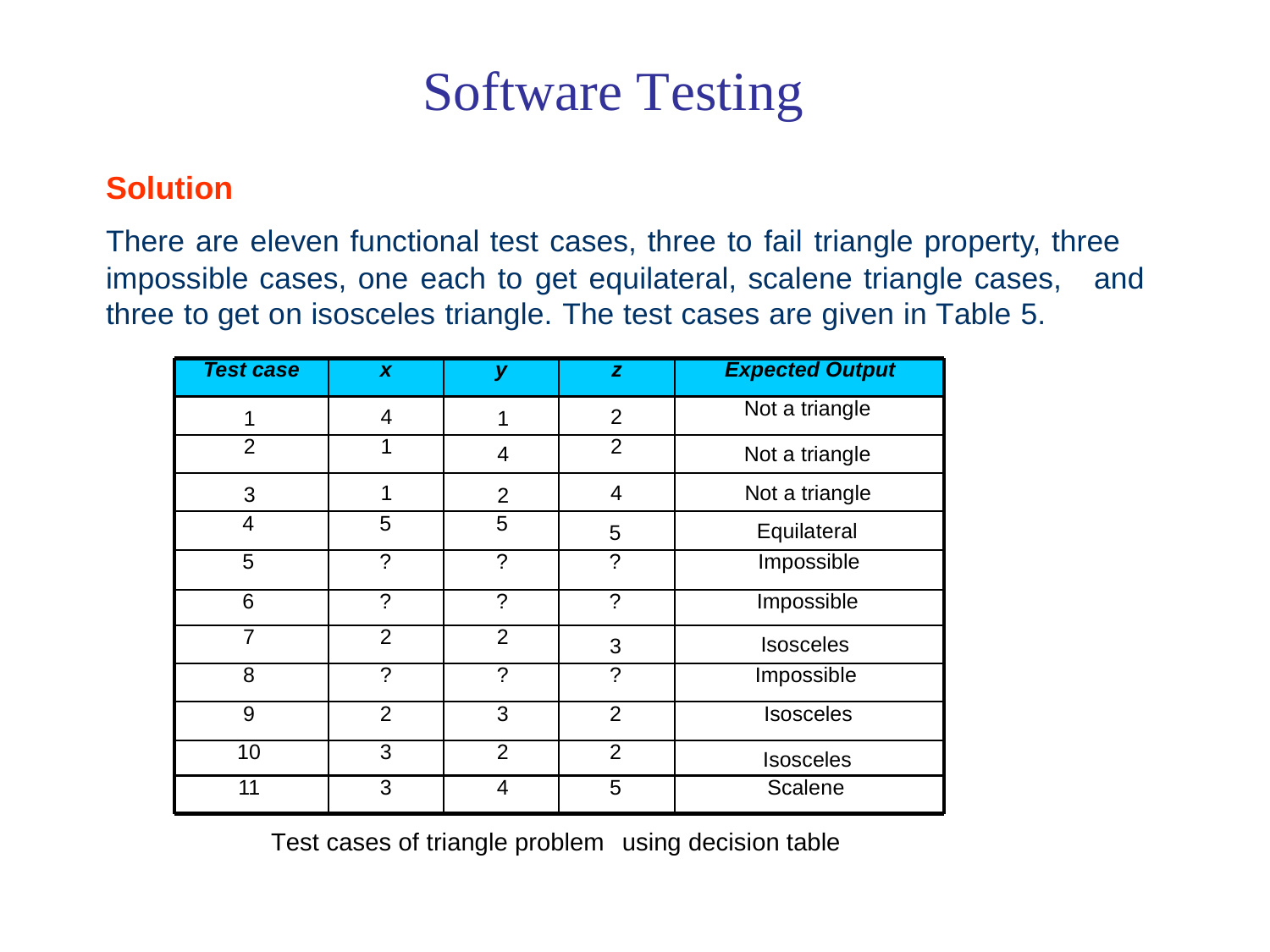

Software Testing
Solution
There are eleven functional test cases, three to fail triangle property, three
impossible cases, one each to get equilateral, scalene triangle cases,
and
three
to
get
on
isosceles
triangle.
The
test
cases
are
given
in
Table
5.

Test case

x

y

z

Expected Output

1

4

1

2
Not a triangle

2
1

4
2

Not a triangle

3

1

2

4

Not a triangle

4
5
5

5

Equilateral

5
?
?
?
Impossible

6
?
?
?
Impossible

7
2
2

3

Isosceles
8
?
?
?
Impossible

9
2
3
2
Isosceles

10
3
2
2

Isosceles

11
3
4
5
Scalene

Test cases of triangle problem
using decision table